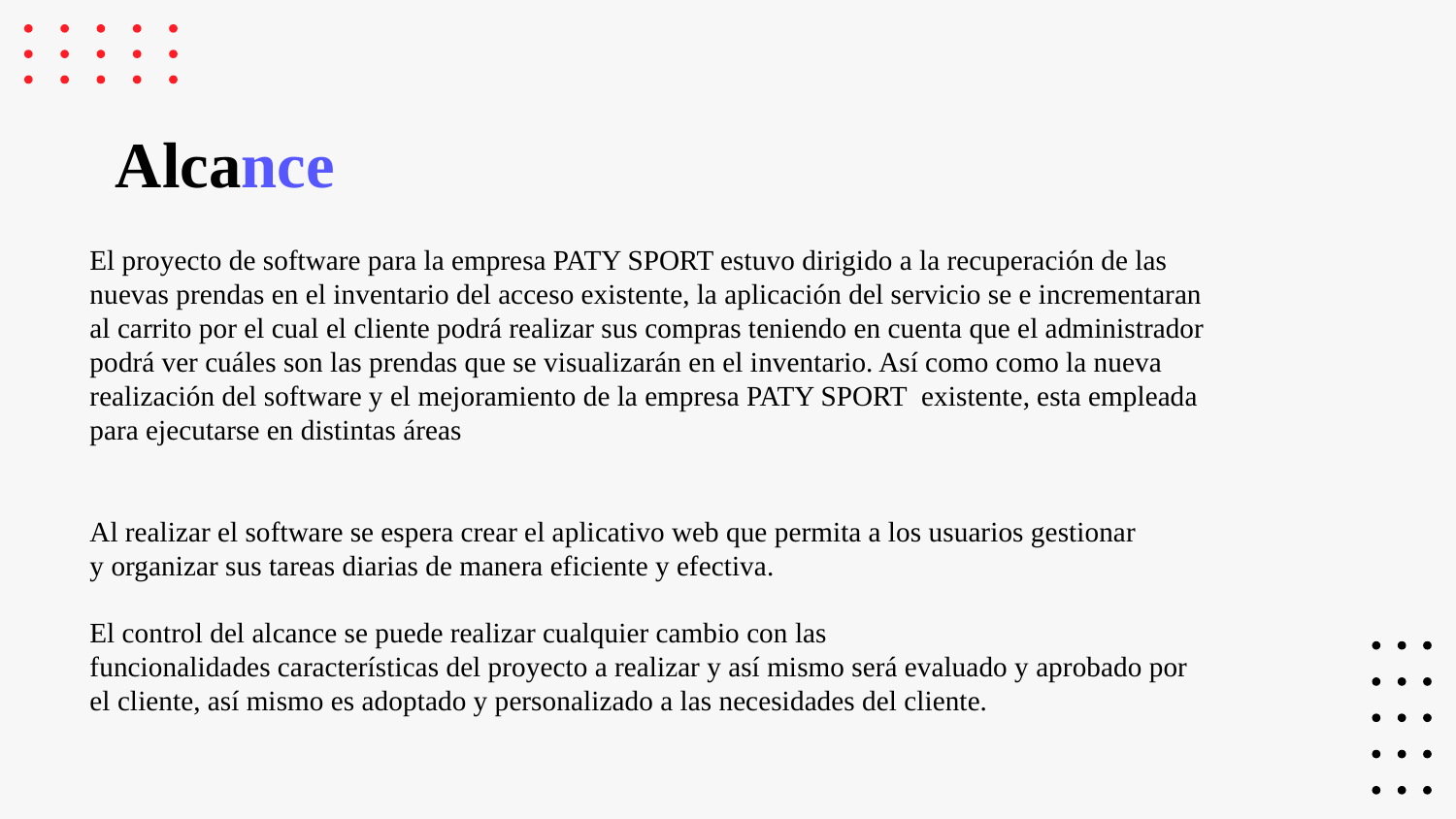

# Alcance

El proyecto de software para la empresa PATY SPORT estuvo dirigido a la recuperación de las nuevas prendas en el inventario del acceso existente, la aplicación del servicio se e incrementaran al carrito por el cual el cliente podrá realizar sus compras teniendo en cuenta que el administrador podrá ver cuáles son las prendas que se visualizarán en el inventario. Así como como la nueva realización del software y el mejoramiento de la empresa PATY SPORT  existente, esta empleada para ejecutarse en distintas áreas

Al realizar el software se espera crear el aplicativo web que permita a los usuarios gestionar y organizar sus tareas diarias de manera eficiente y efectiva.

El control del alcance se puede realizar cualquier cambio con las funcionalidades características del proyecto a realizar y así mismo será evaluado y aprobado por el cliente, así mismo es adoptado y personalizado a las necesidades del cliente.